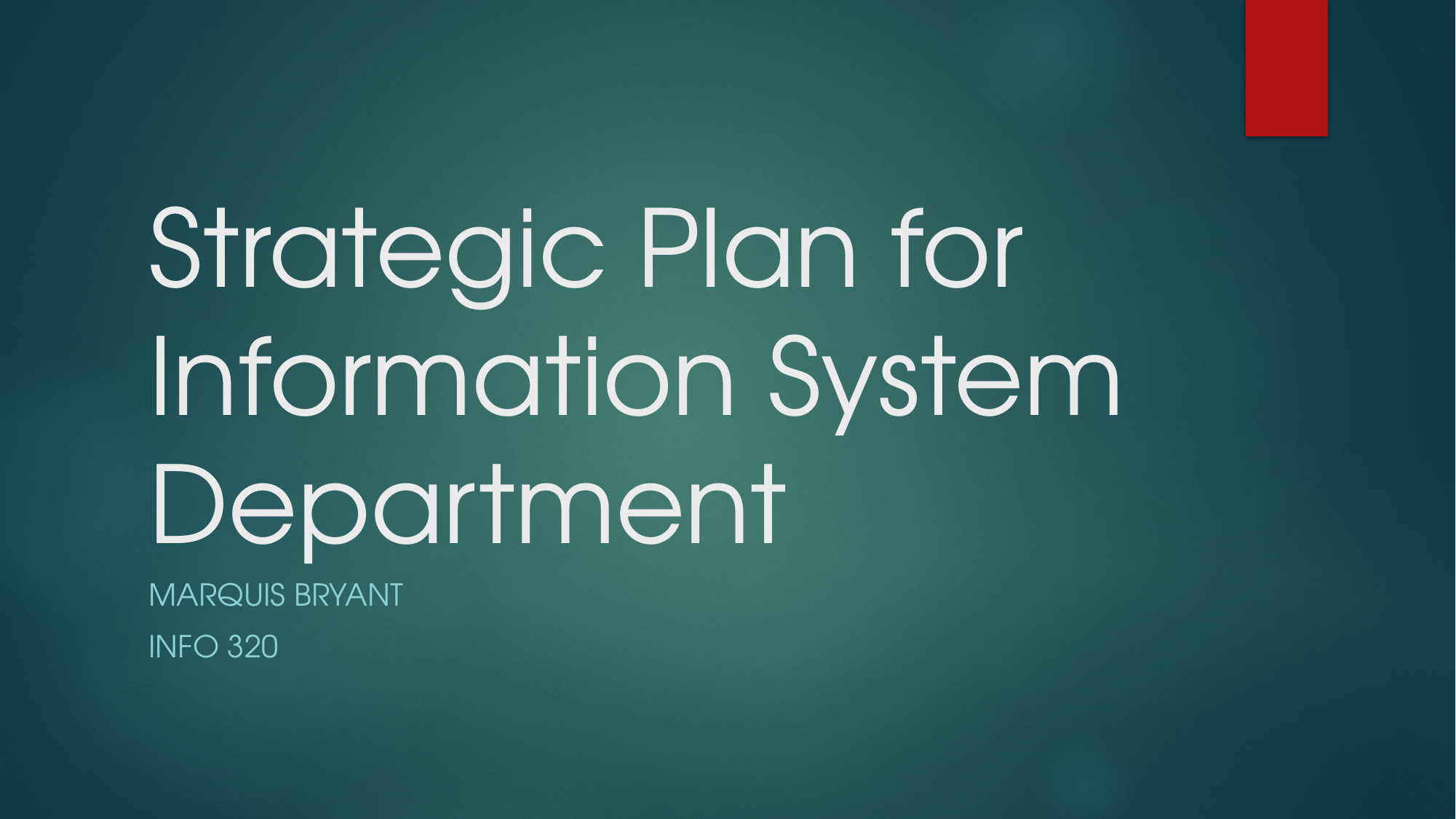

# Strategic Plan for Information System Department
Marquis Bryant
Info 320